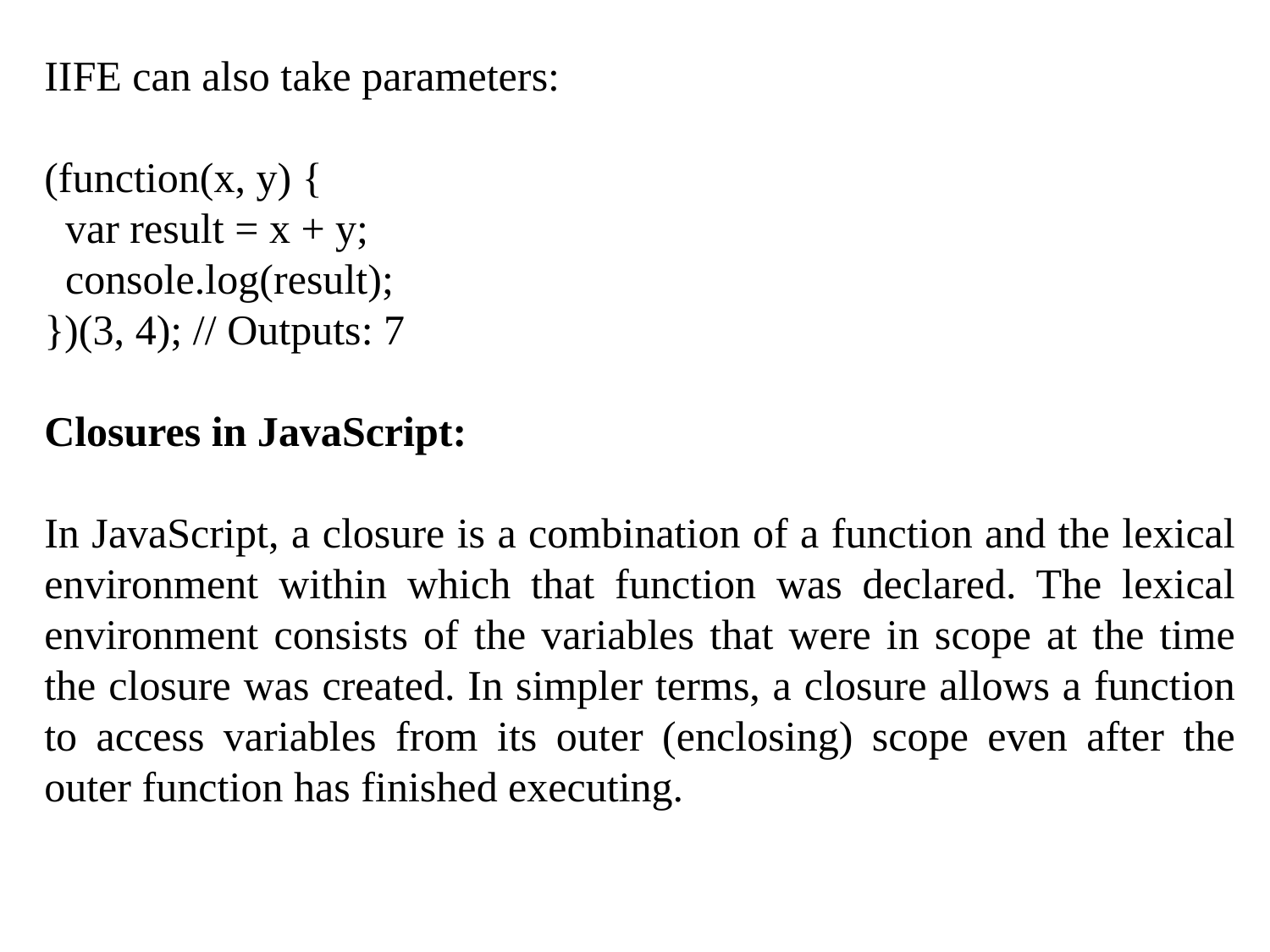

IIFE can also take parameters:

(function(x, y) {
  var result = x + y;
  console.log(result);
})(3, 4); // Outputs: 7

Closures in JavaScript:

In JavaScript, a closure is a combination of a function and the lexical environment within which that function was declared. The lexical environment consists of the variables that were in scope at the time the closure was created. In simpler terms, a closure allows a function to access variables from its outer (enclosing) scope even after the outer function has finished executing.